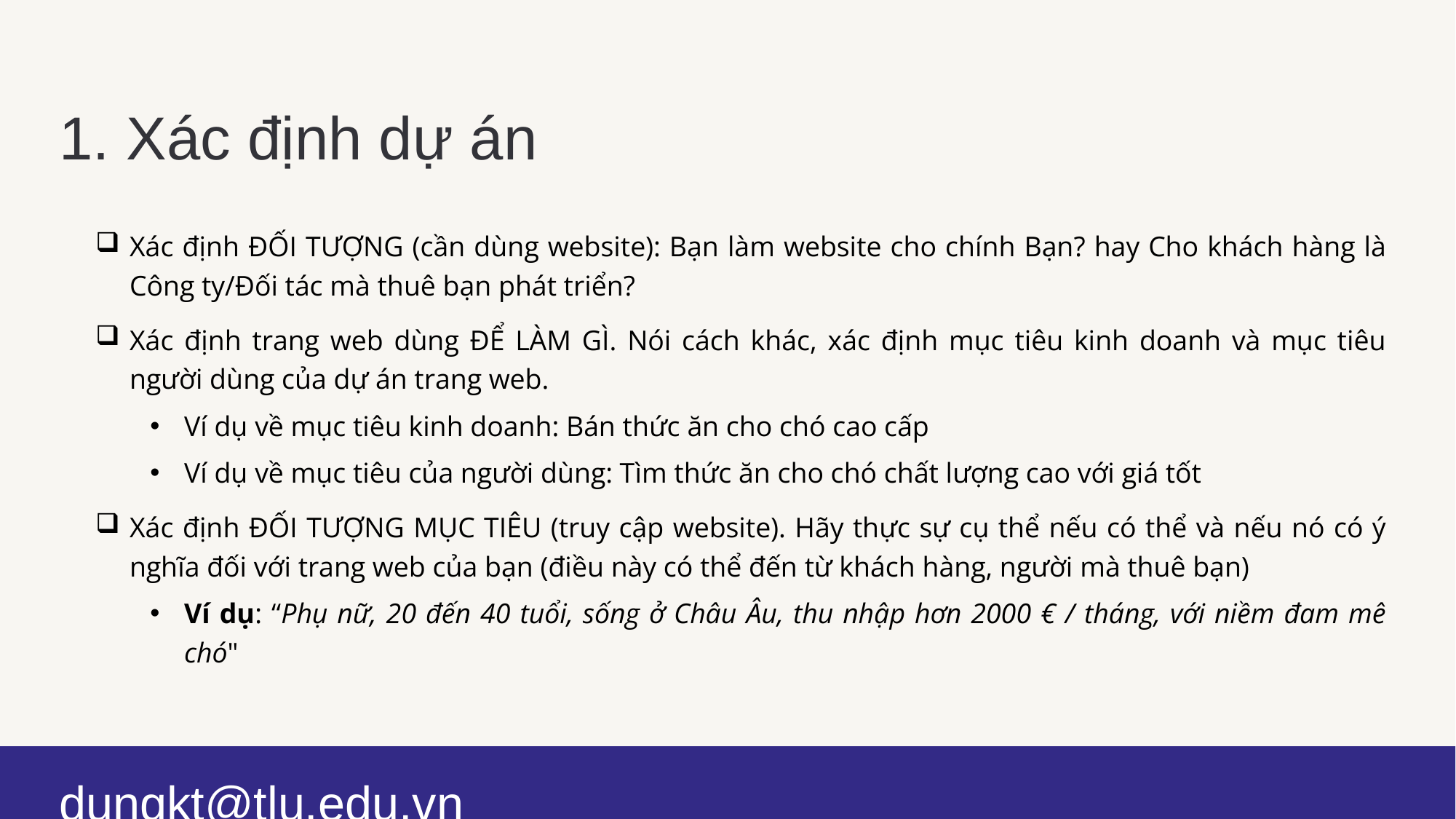

# 1. Xác định dự án
Xác định ĐỐI TƯỢNG (cần dùng website): Bạn làm website cho chính Bạn? hay Cho khách hàng là Công ty/Đối tác mà thuê bạn phát triển?
Xác định trang web dùng ĐỂ LÀM GÌ. Nói cách khác, xác định mục tiêu kinh doanh và mục tiêu người dùng của dự án trang web.
Ví dụ về mục tiêu kinh doanh: Bán thức ăn cho chó cao cấp
Ví dụ về mục tiêu của người dùng: Tìm thức ăn cho chó chất lượng cao với giá tốt
Xác định ĐỐI TƯỢNG MỤC TIÊU (truy cập website). Hãy thực sự cụ thể nếu có thể và nếu nó có ý nghĩa đối với trang web của bạn (điều này có thể đến từ khách hàng, người mà thuê bạn)
Ví dụ: “Phụ nữ, 20 đến 40 tuổi, sống ở Châu Âu, thu nhập hơn 2000 € / tháng, với niềm đam mê chó"
dungkt@tlu.edu.vn